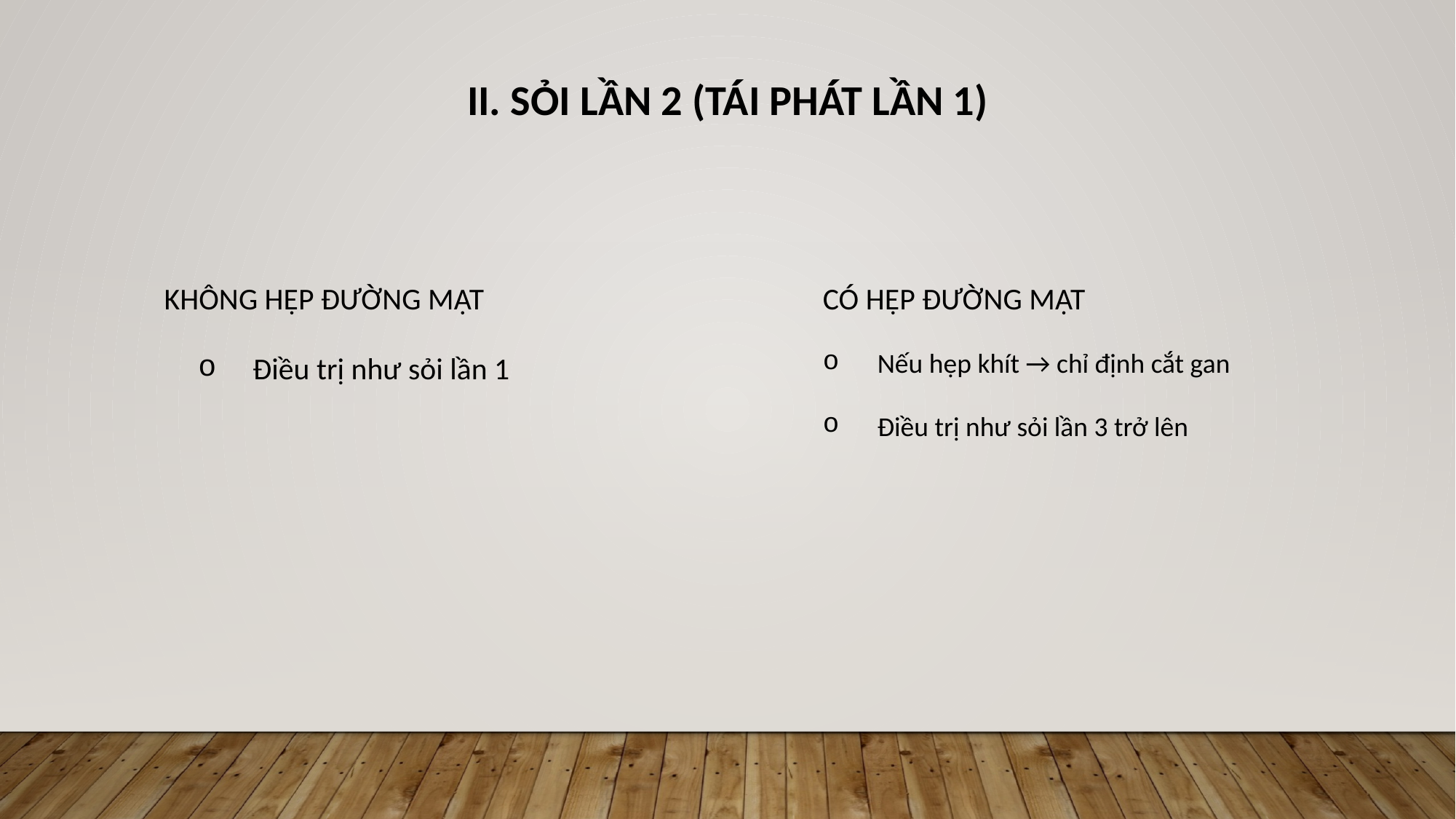

II. SỎI LẦN 2 (TÁI PHÁT LẦN 1)
KHÔNG HẸP ĐƯỜNG MẬT
Điều trị như sỏi lần 1
CÓ HẸP ĐƯỜNG MẬT
Nếu hẹp khít → chỉ định cắt gan
Điều trị như sỏi lần 3 trở lên